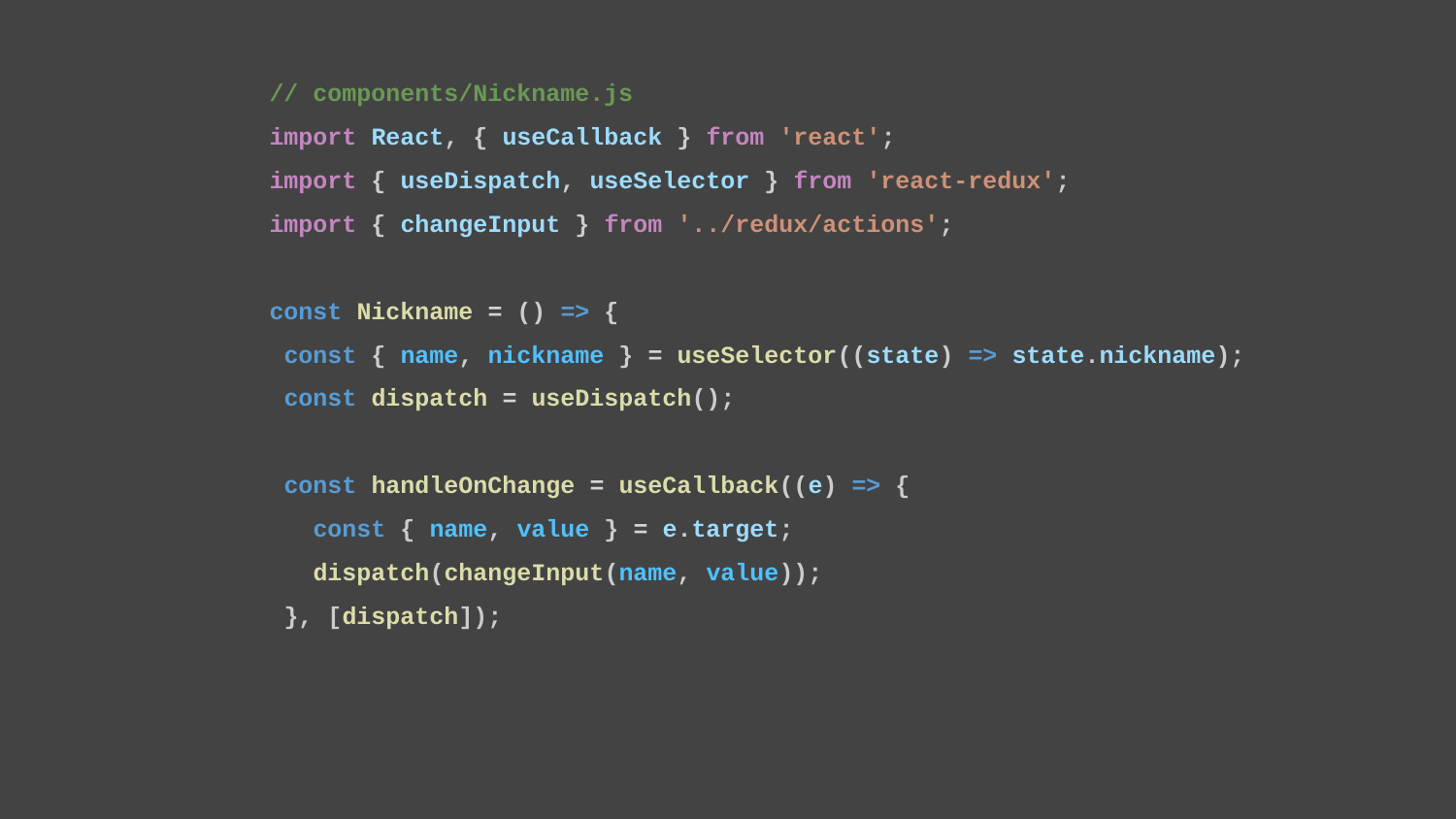

// components/Nickname.js
import React, { useCallback } from 'react';
import { useDispatch, useSelector } from 'react-redux';
import { changeInput } from '../redux/actions';

const Nickname = () => {
 const { name, nickname } = useSelector((state) => state.nickname);
 const dispatch = useDispatch();

 const handleOnChange = useCallback((e) => {
   const { name, value } = e.target;
   dispatch(changeInput(name, value));
 }, [dispatch]);